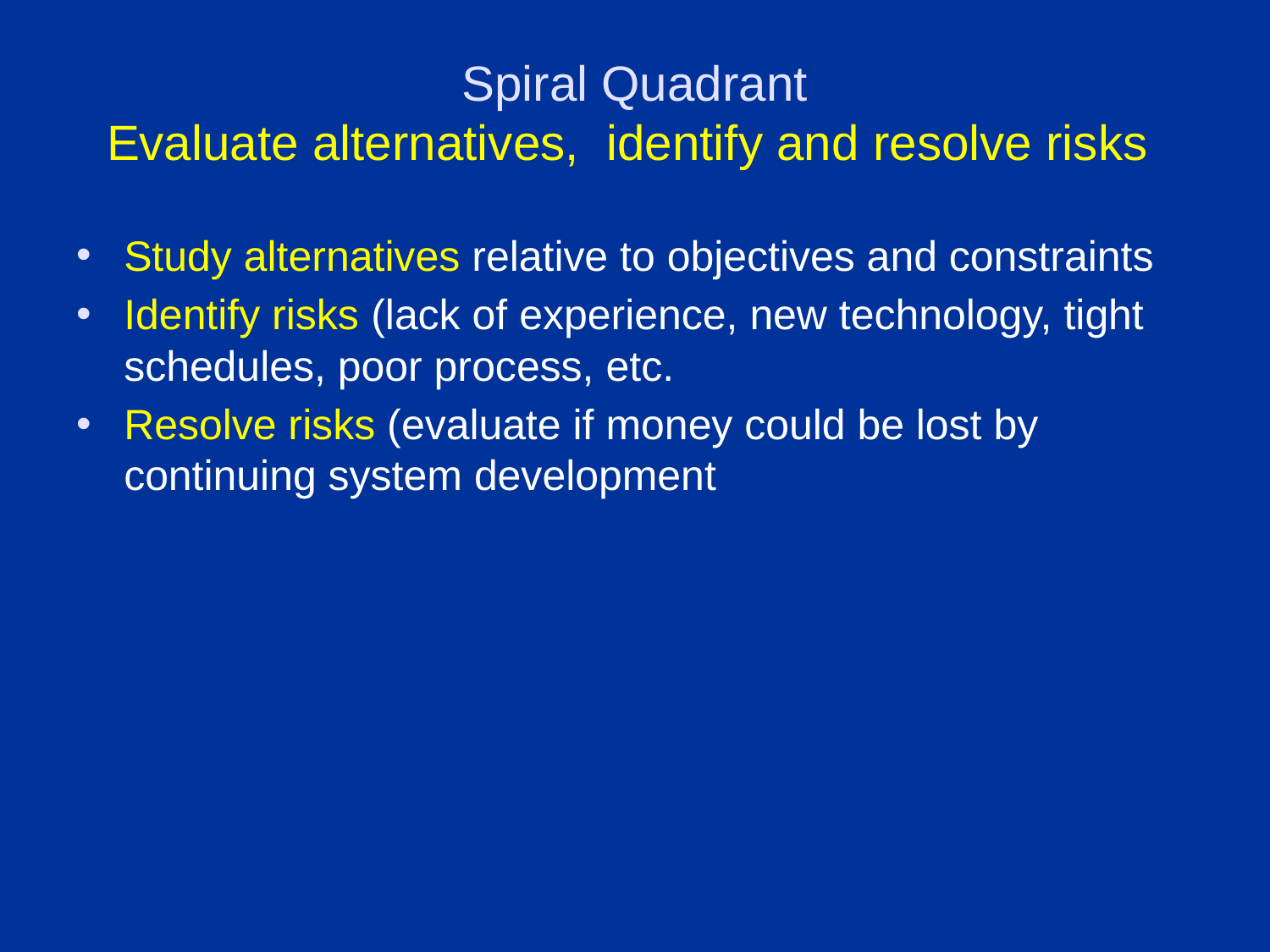

# Spiral Quadrant Evaluate alternatives,  identify and resolve risks
Study alternatives relative to objectives and constraints
Identify risks (lack of experience, new technology, tight schedules, poor process, etc.
Resolve risks (evaluate if money could be lost by continuing system development